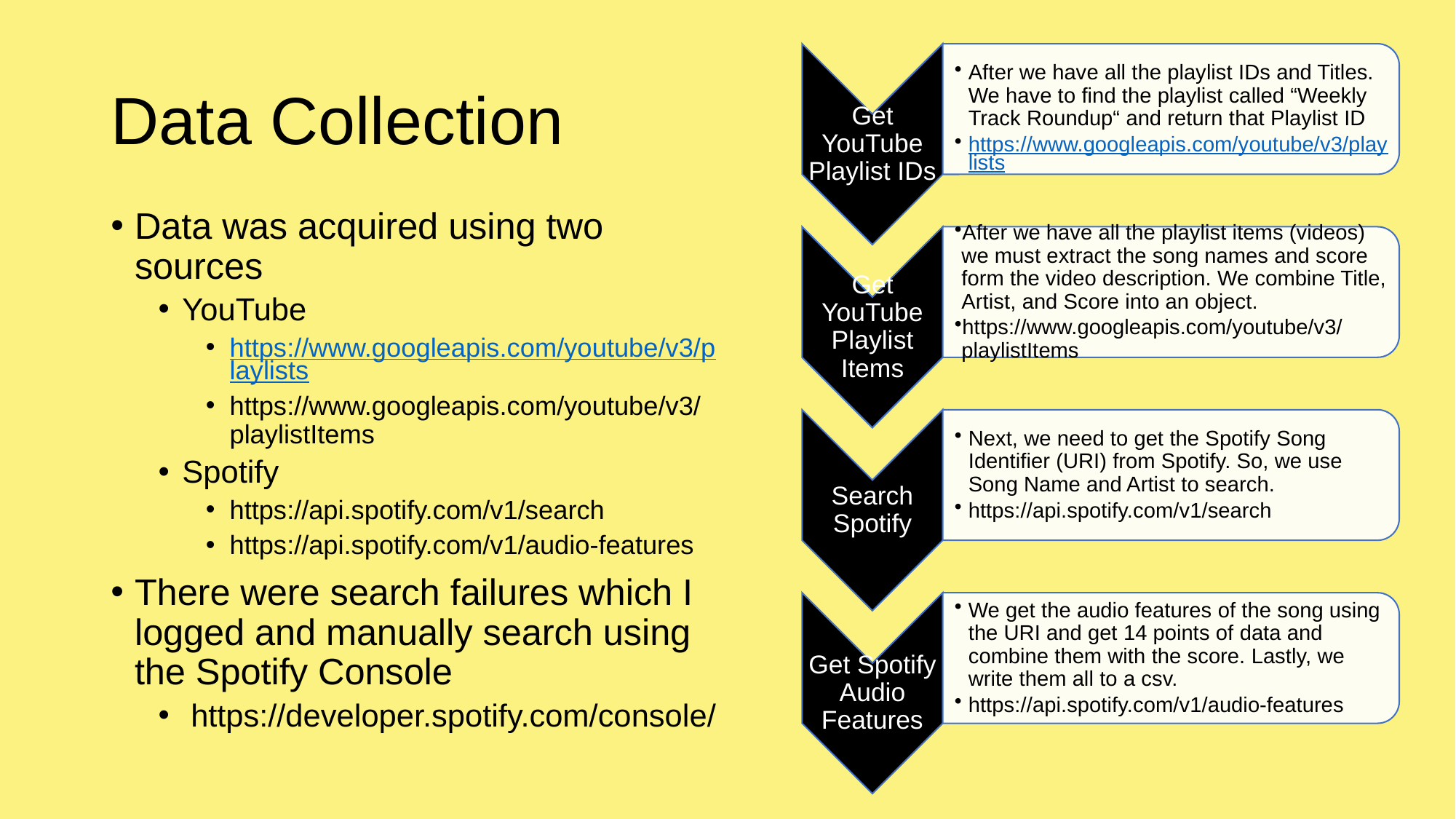

# Data Collection
Get YouTube Playlist IDs
After we have all the playlist IDs and Titles. We have to find the playlist called “Weekly Track Roundup“ and return that Playlist ID
https://www.googleapis.com/youtube/v3/playlists
Get YouTube Playlist Items
After we have all the playlist items (videos) we must extract the song names and score form the video description. We combine Title, Artist, and Score into an object.
https://www.googleapis.com/youtube/v3/playlistItems
Search Spotify
Next, we need to get the Spotify Song Identifier (URI) from Spotify. So, we use Song Name and Artist to search.
https://api.spotify.com/v1/search
Get Spotify Audio Features
We get the audio features of the song using the URI and get 14 points of data and combine them with the score. Lastly, we write them all to a csv.
https://api.spotify.com/v1/audio-features
Data was acquired using two sources
YouTube
https://www.googleapis.com/youtube/v3/playlists
https://www.googleapis.com/youtube/v3/playlistItems
Spotify
https://api.spotify.com/v1/search
https://api.spotify.com/v1/audio-features
There were search failures which I logged and manually search using the Spotify Console
 https://developer.spotify.com/console/